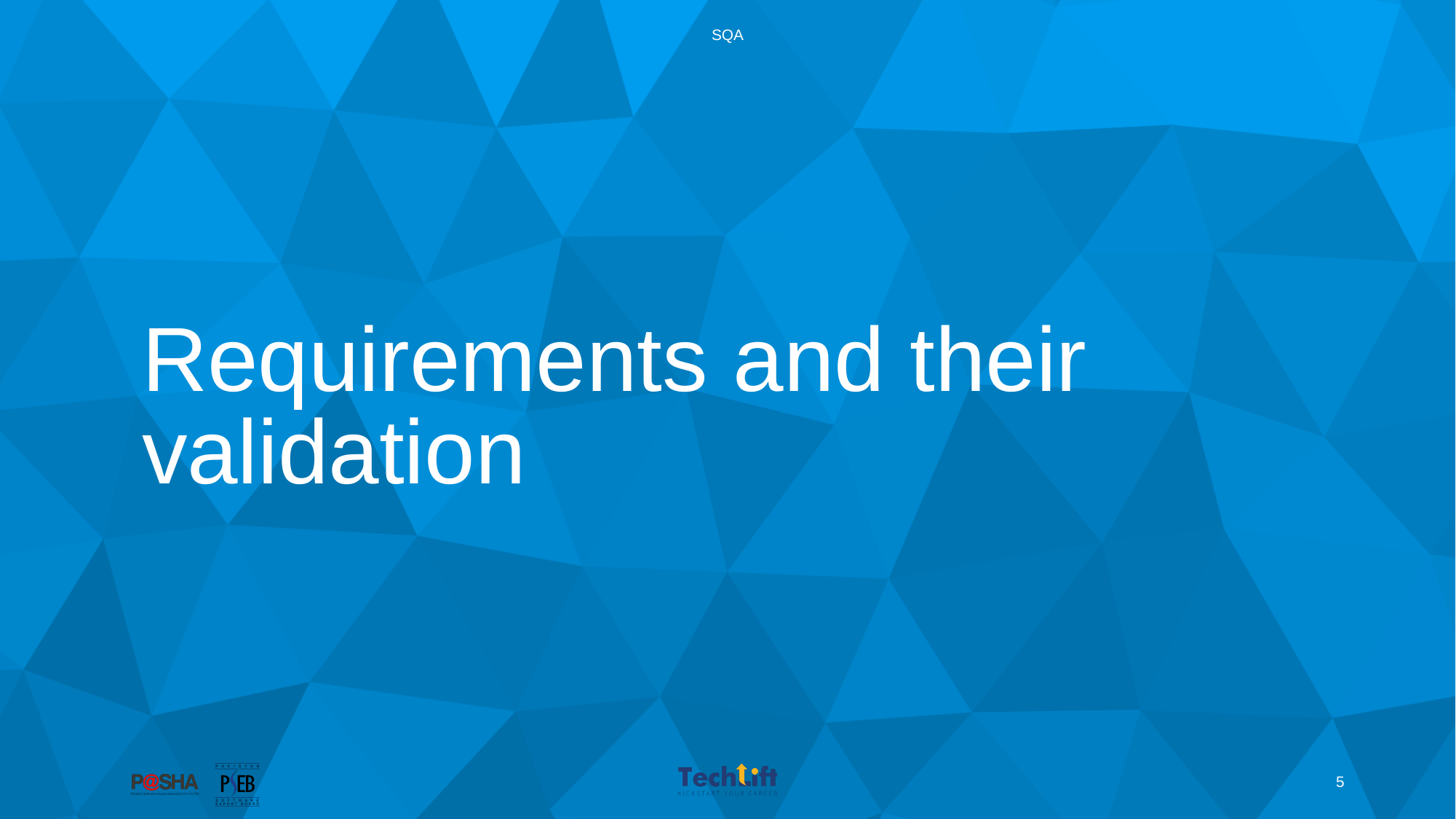

SQA
# Requirements and their validation
5